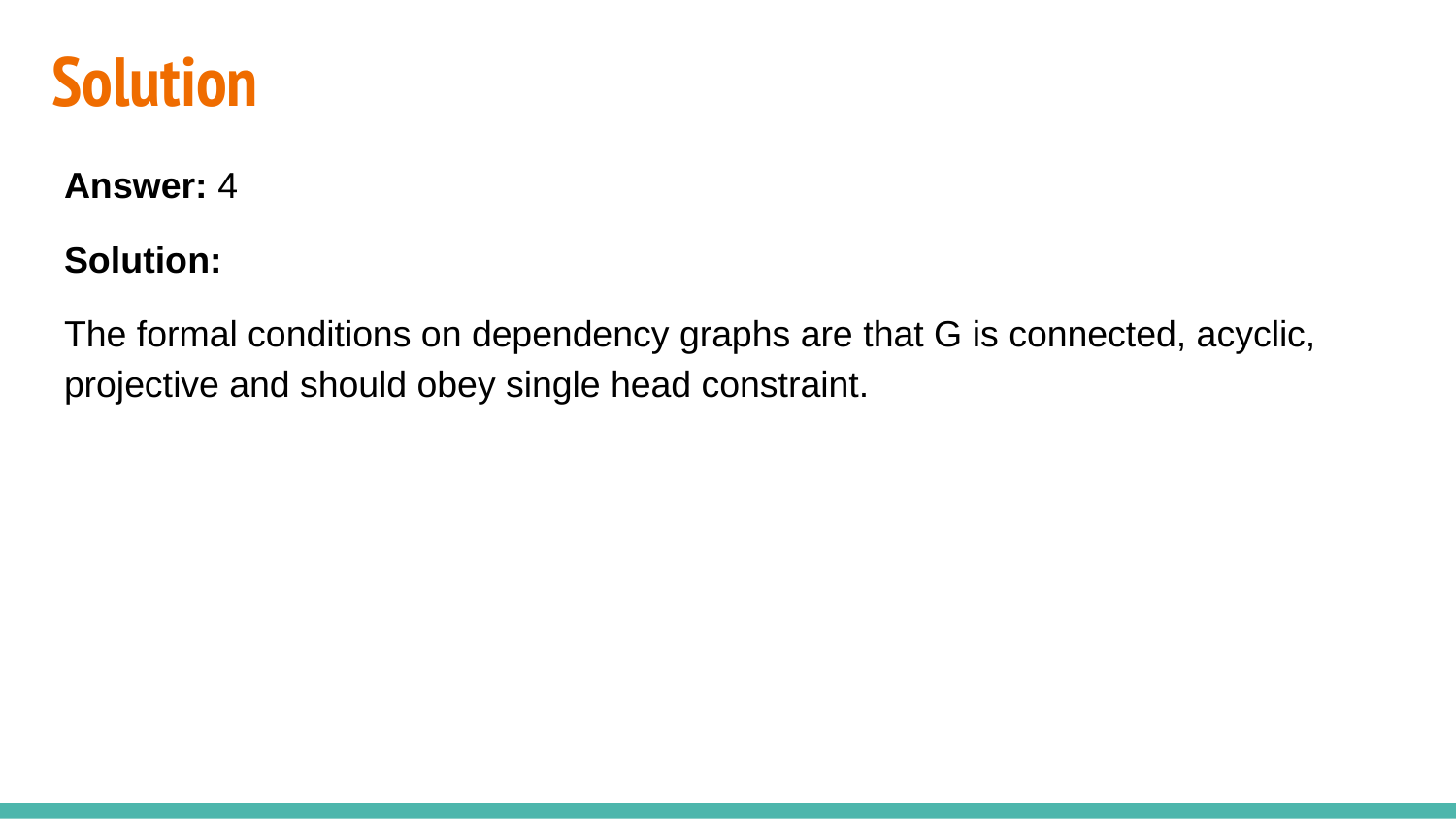

# Solution
Answer: 4
Solution:
The formal conditions on dependency graphs are that G is connected, acyclic, projective and should obey single head constraint.